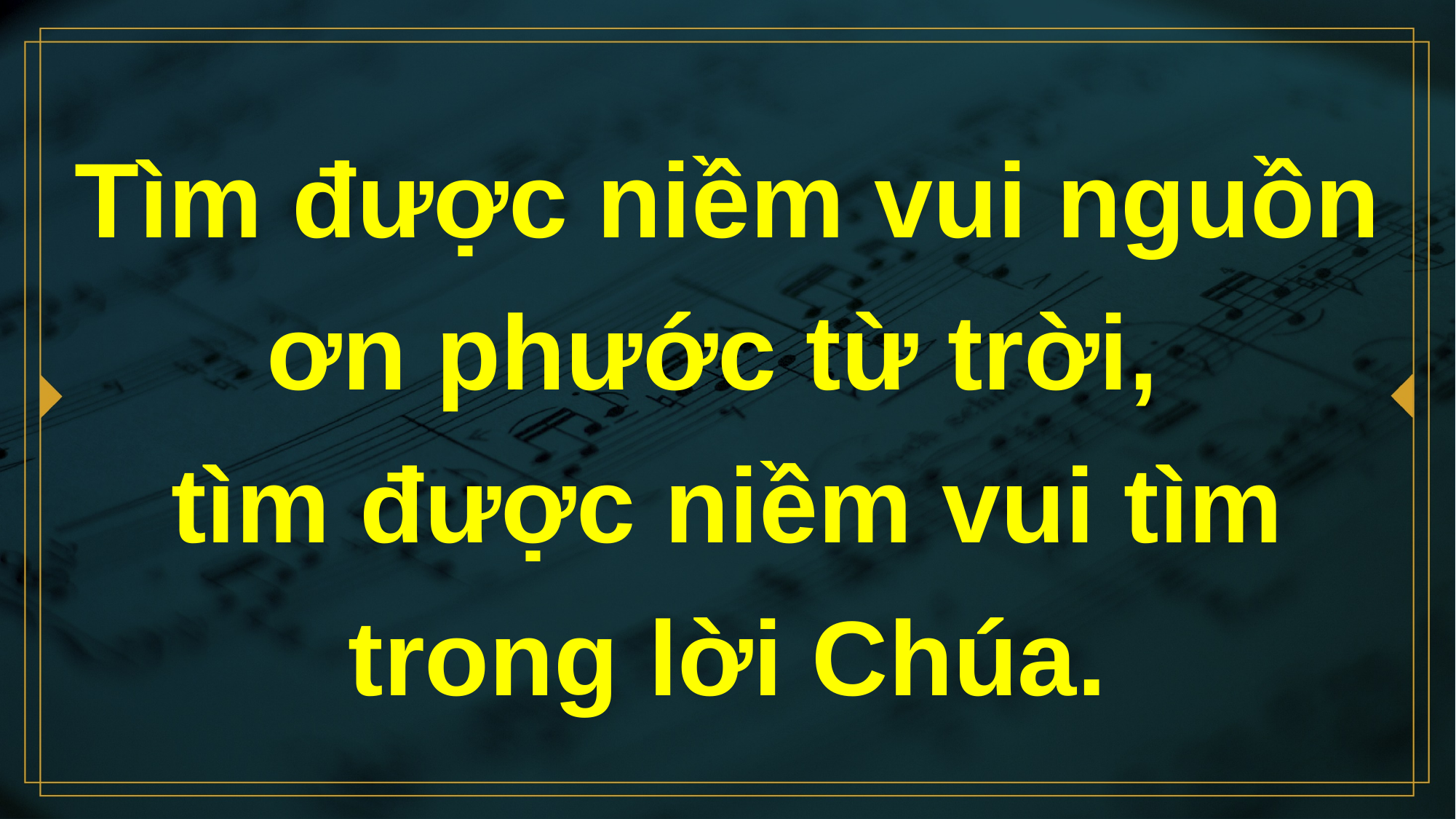

# Tìm được niềm vui nguồn ơn phước từ trời, tìm được niềm vui tìm trong lời Chúa.